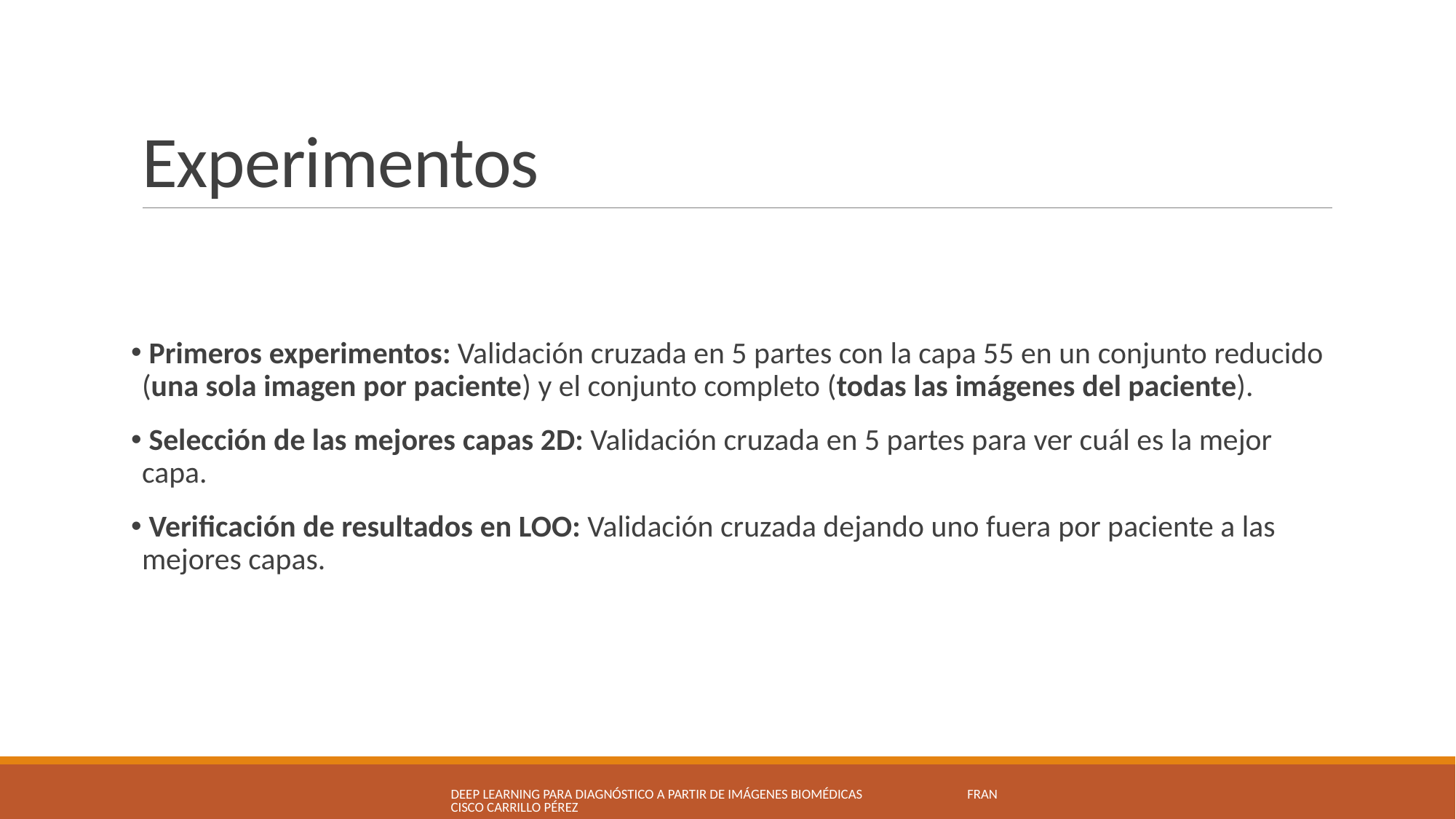

# Experimentos

 Primeros experimentos: Validación cruzada en 5 partes con la capa 55 en un conjunto reducido (una sola imagen por paciente) y el conjunto completo (todas las imágenes del paciente).
 Selección de las mejores capas 2D: Validación cruzada en 5 partes para ver cuál es la mejor capa.
 Verificación de resultados en LOO: Validación cruzada dejando uno fuera por paciente a las mejores capas.
Deep Learning para diagnóstico a partir de imágenes Biomédicas                                  Francisco Carrillo Pérez